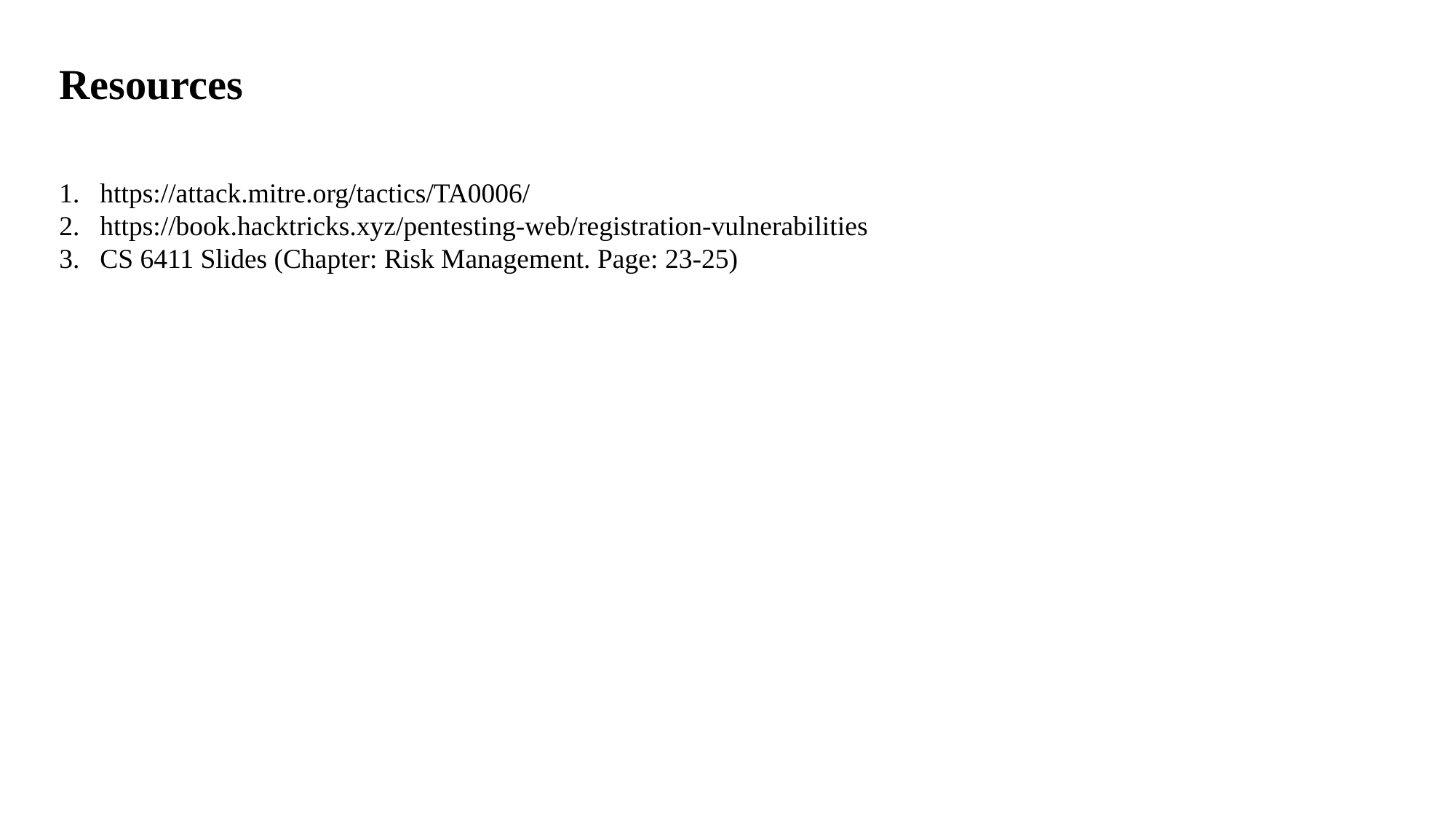

# Resources
https://attack.mitre.org/tactics/TA0006/
https://book.hacktricks.xyz/pentesting-web/registration-vulnerabilities
CS 6411 Slides (Chapter: Risk Management. Page: 23-25)